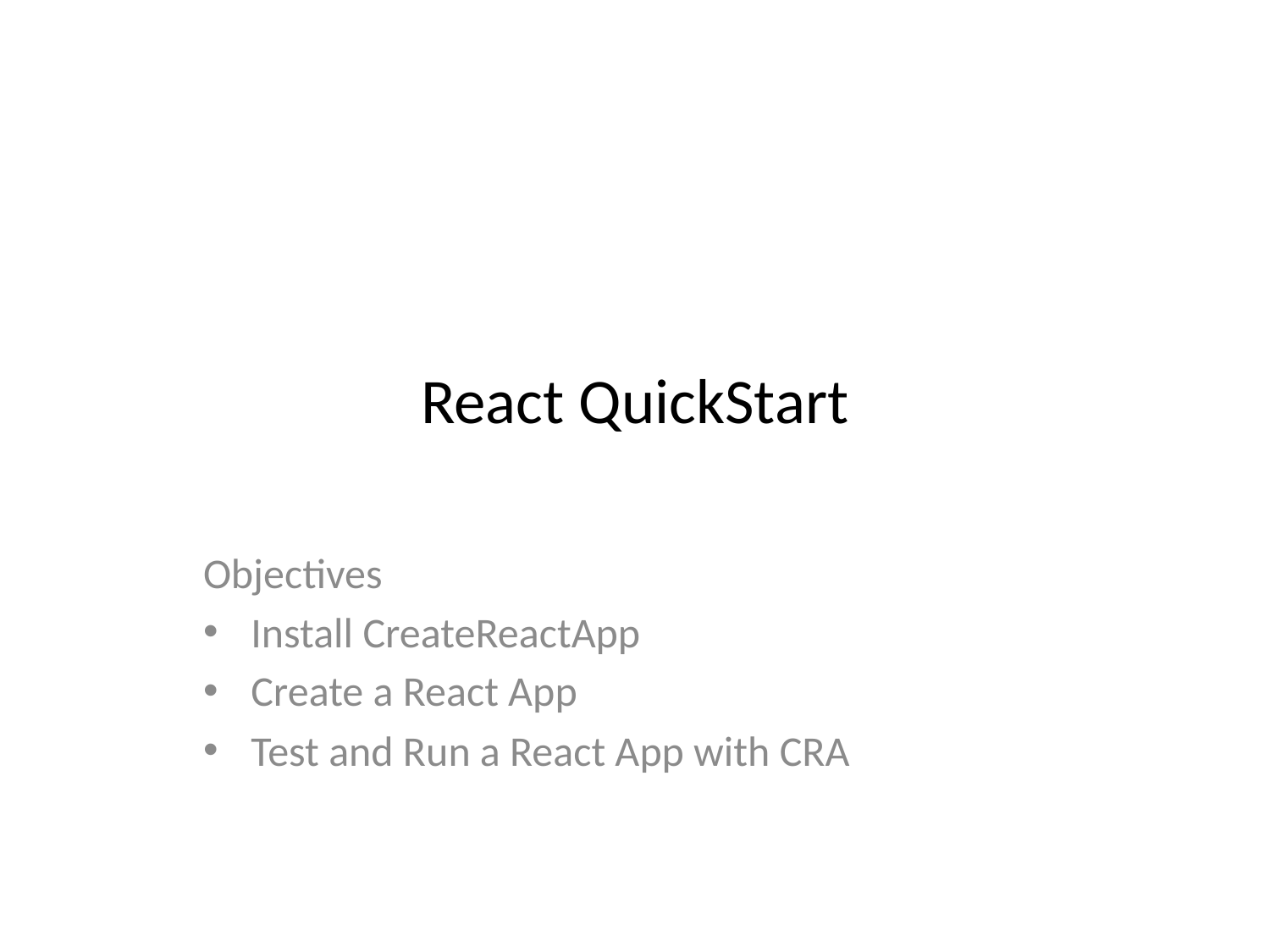

# React QuickStart
Objectives
Install CreateReactApp
Create a React App
Test and Run a React App with CRA